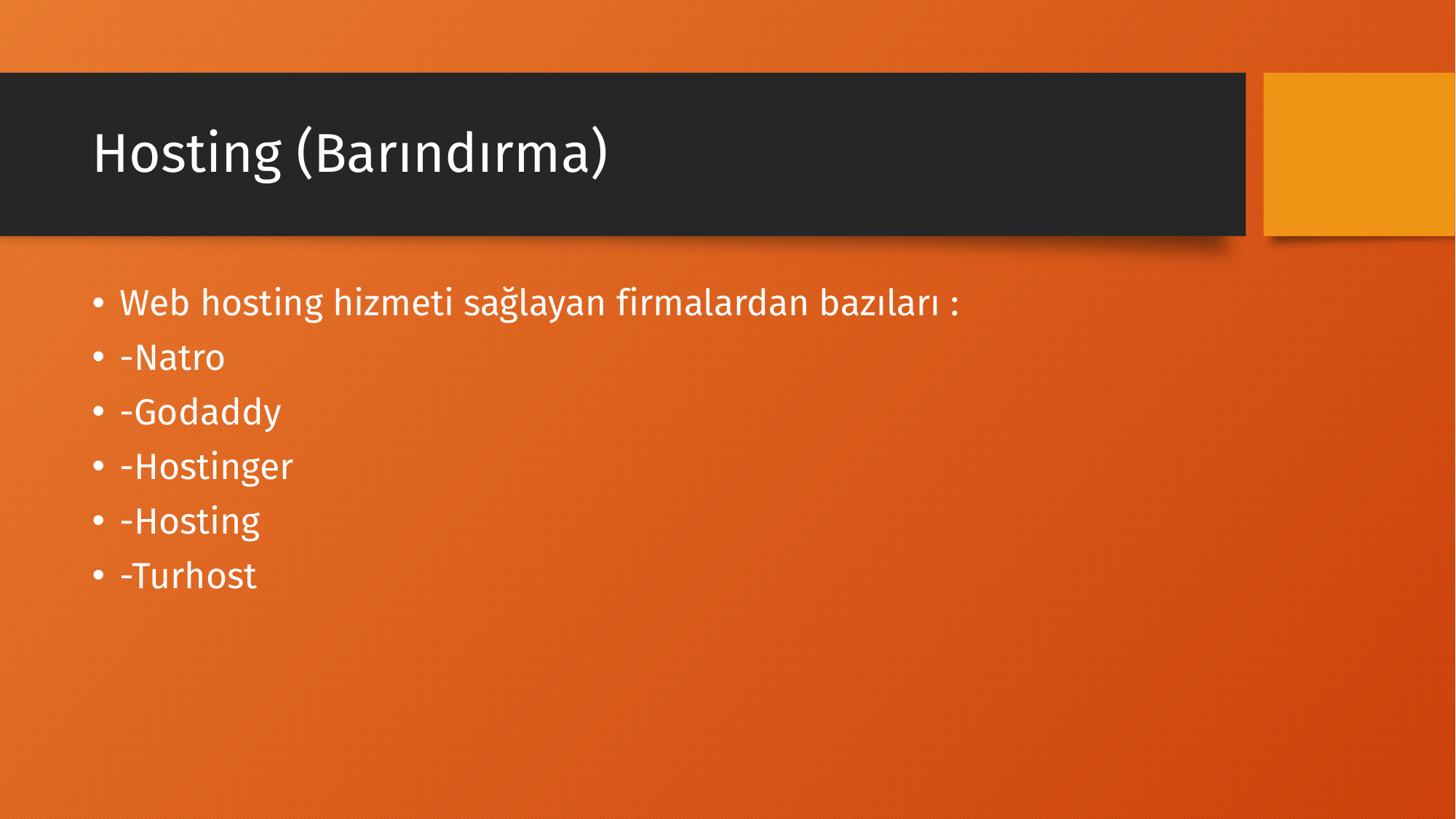

# Hosting (Barındırma)
Web hosting hizmeti sağlayan firmalardan bazıları :
-Natro
-Godaddy
-Hostinger
-Hosting
-Turhost